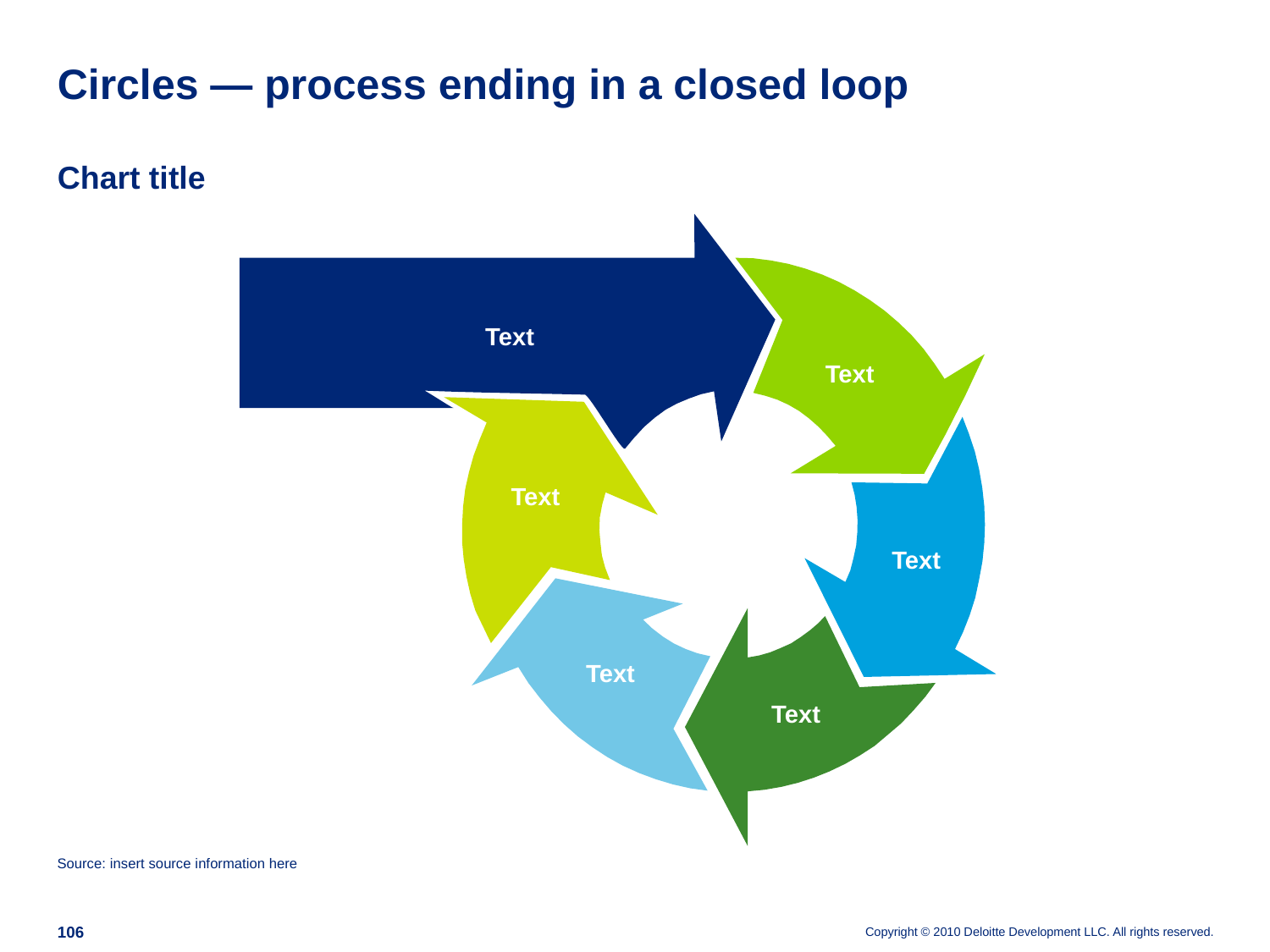

# Circles — process ending in a closed loop
Chart title

Text
Text

Text
Text

Text
Text
Source: insert source information here